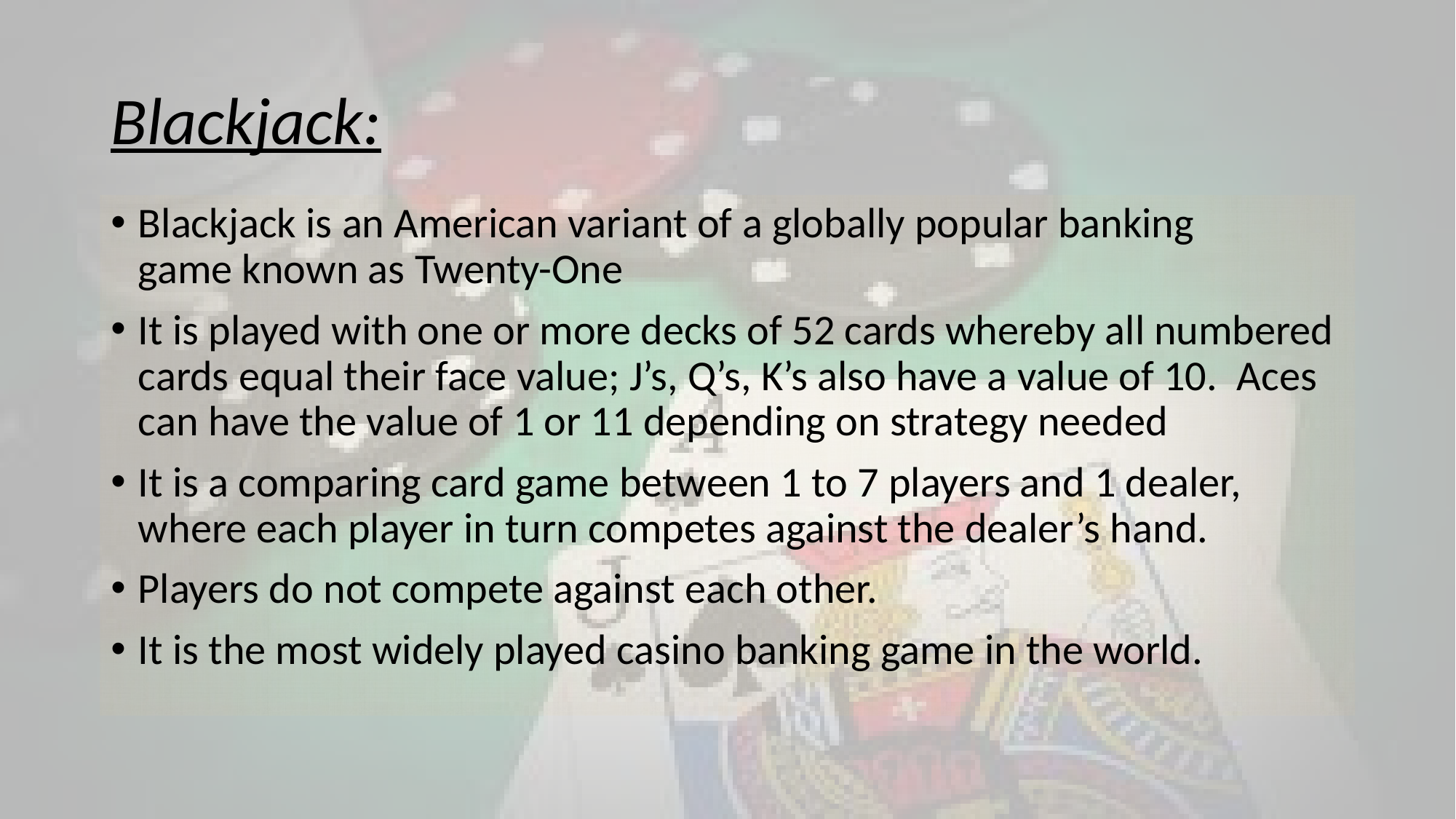

# Blackjack:
Blackjack is an American variant of a globally popular banking game known as Twenty-One
It is played with one or more decks of 52 cards whereby all numbered cards equal their face value; J’s, Q’s, K’s also have a value of 10.  Aces can have the value of 1 or 11 depending on strategy needed
It is a comparing card game between 1 to 7 players and 1 dealer, where each player in turn competes against the dealer’s hand.
Players do not compete against each other.
It is the most widely played casino banking game in the world.